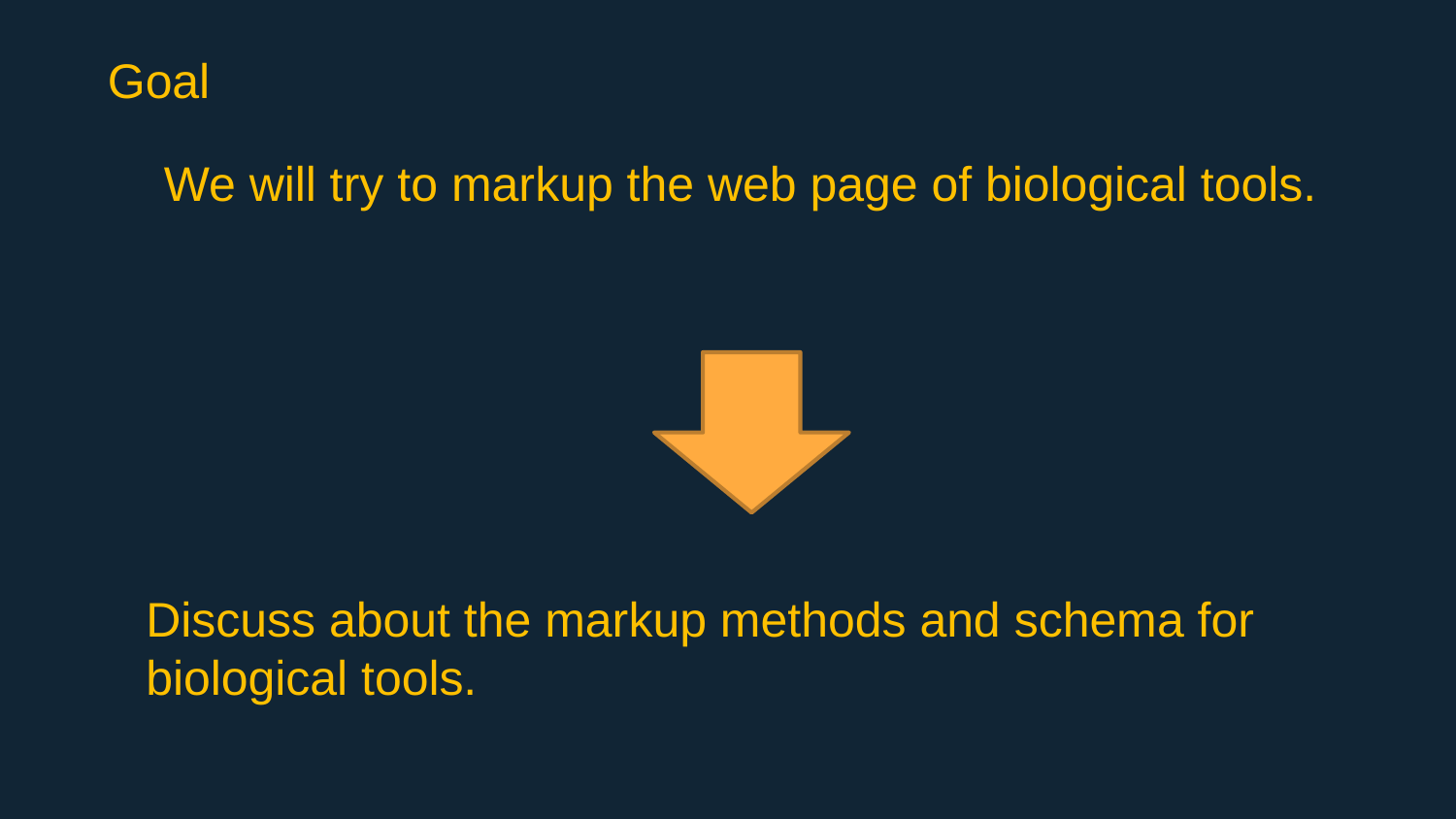

Goal
We will try to markup the web page of biological tools.

Discuss about the markup methods and schema for biological tools.